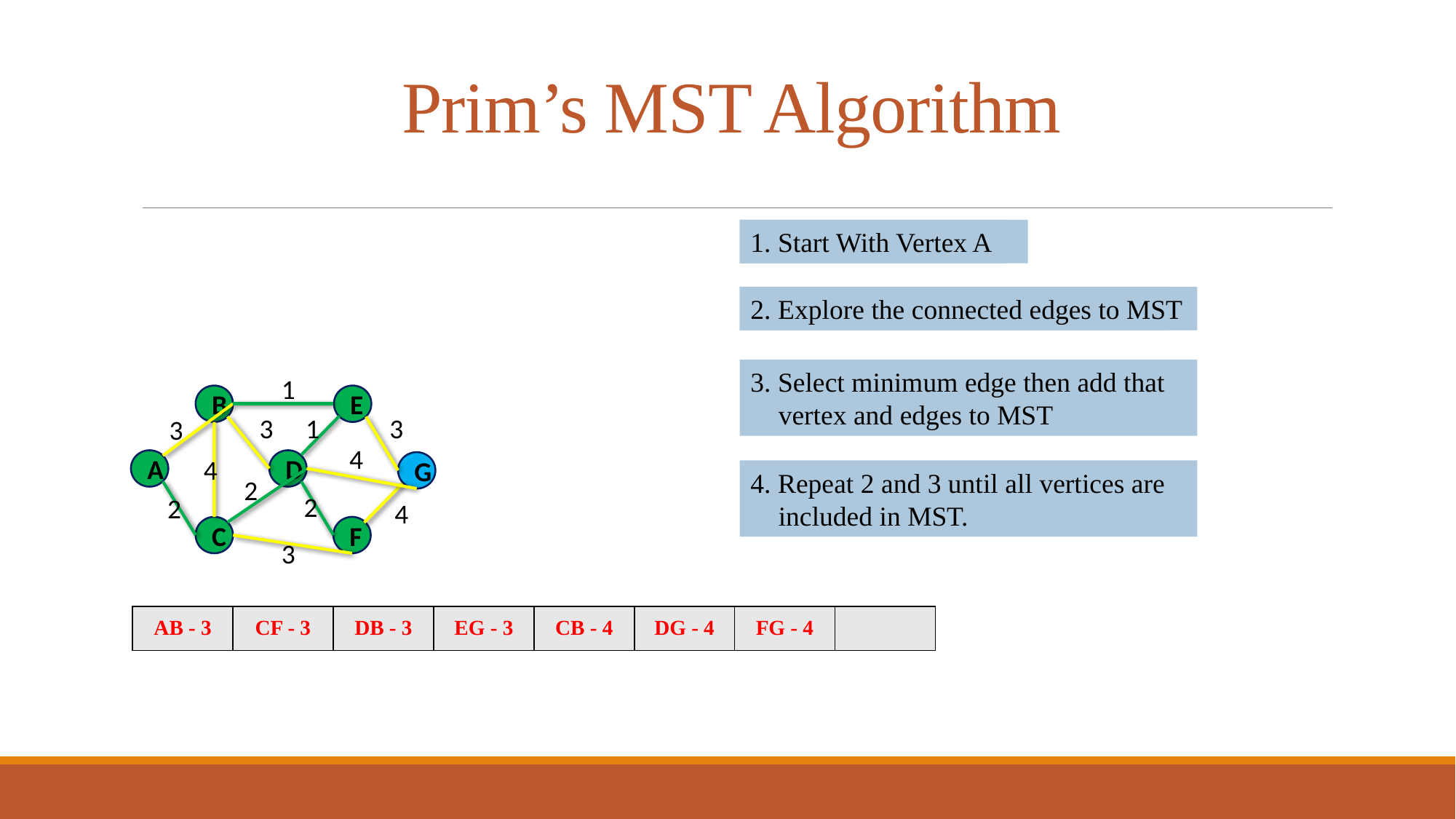

# Prim’s MST Algorithm
1. Start With Vertex A
1. Start With Vertex A
Explore the connected edges to MST
2. Explore the connected edges to MST
3. Select minimum edge then add that vertex and edges to MST
1
B
E
3
1
3
3
4
4
A
D
G
4. Repeat 2 and 3 until all vertices are included in MST.
2
2
2
4
C
F
3
| AB - 3 | CF - 3 | DB - 3 | EG - 3 | CB - 4 | DG - 4 | FG - 4 |  |
| --- | --- | --- | --- | --- | --- | --- | --- |